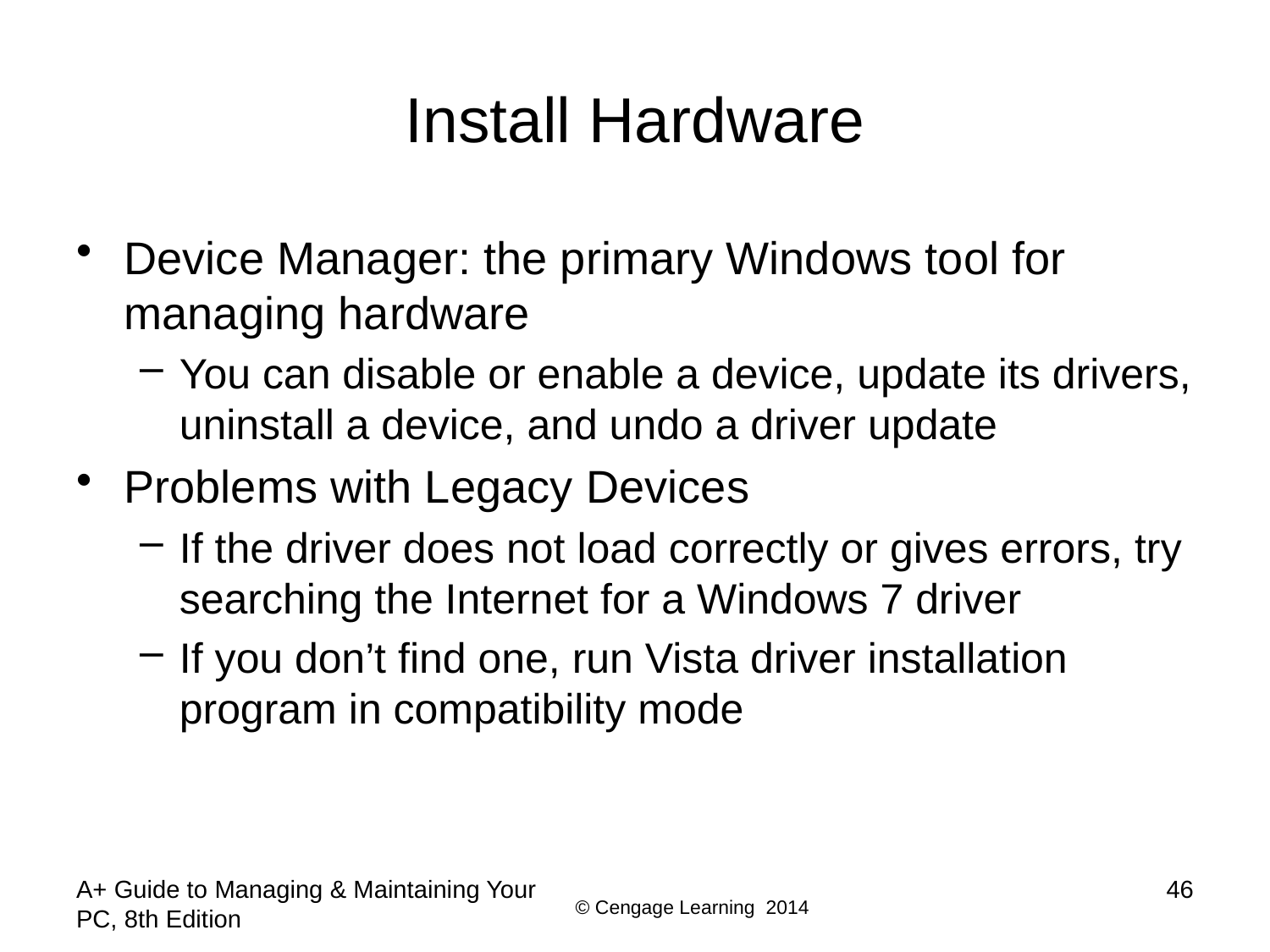

# Install Hardware
Device Manager: the primary Windows tool for managing hardware
You can disable or enable a device, update its drivers, uninstall a device, and undo a driver update
Problems with Legacy Devices
If the driver does not load correctly or gives errors, try searching the Internet for a Windows 7 driver
If you don’t find one, run Vista driver installation program in compatibility mode
A+ Guide to Managing & Maintaining Your PC, 8th Edition
46